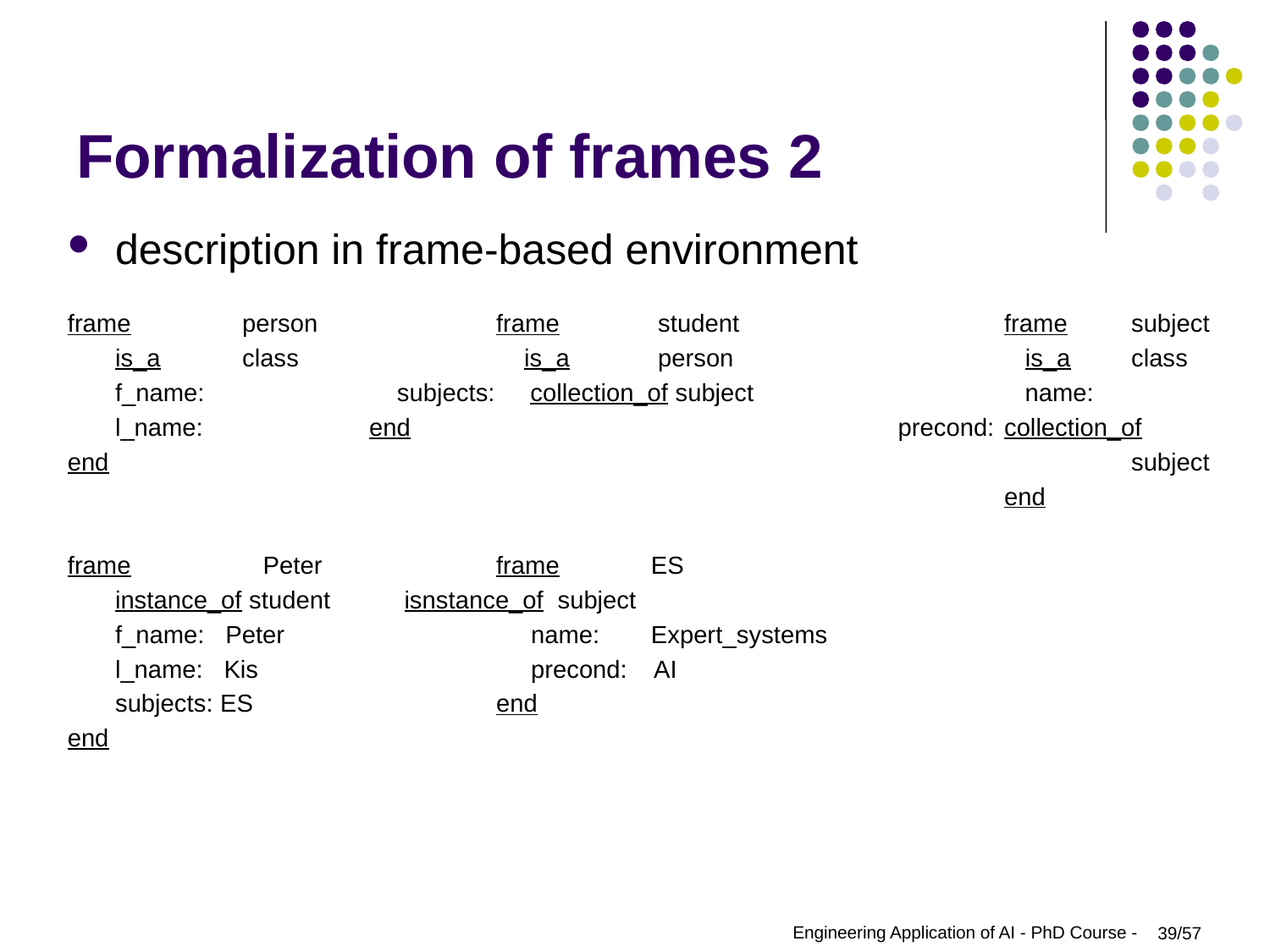

# Formalization of frames 2
description in frame-based environment

frame	person		frame	     student			frame	subject
	is_a	class		    is_a	     person			   is_a	class
	f_name:		    subjects:     collection_of subject	   	   name:
	l_name:		end				   precond:	collection_of
end									subject
								end

frame	   Peter		frame	    ES
	instance_of student	     isnstance_of  subject
	f_name:   Peter		     name:	    Expert_systems
	l_name:   Kis		     precond:    AI
	subjects: ES		end
end
Engineering Application of AI - PhD Course -
39/57